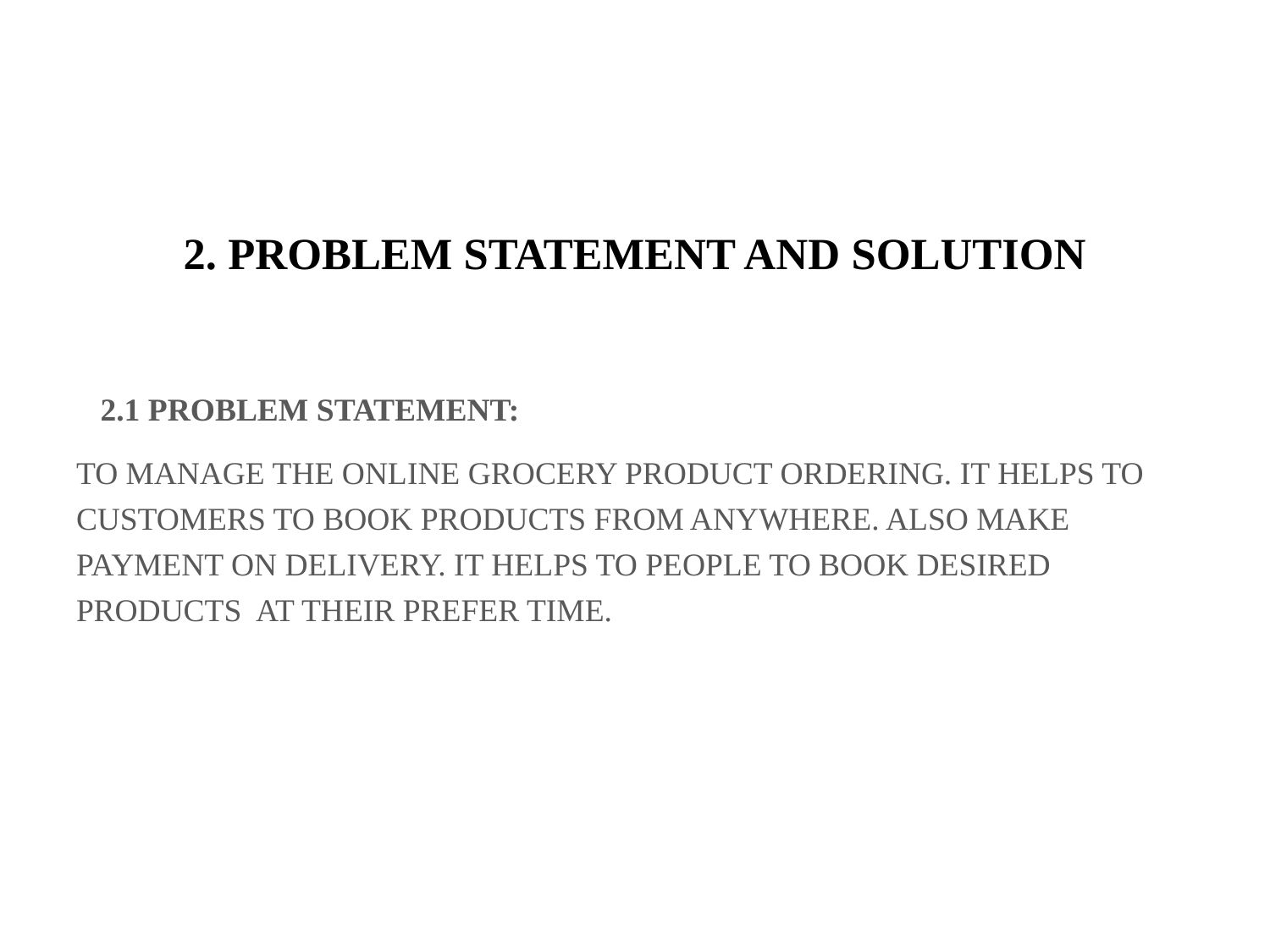

# 2. PROBLEM STATEMENT AND SOLUTION
   2.1 PROBLEM STATEMENT:
TO MANAGE THE ONLINE GROCERY PRODUCT ORDERING. IT HELPS TO CUSTOMERS TO BOOK PRODUCTS FROM ANYWHERE. ALSO MAKE PAYMENT ON DELIVERY. IT HELPS TO PEOPLE TO BOOK DESIRED PRODUCTS  AT THEIR PREFER TIME.